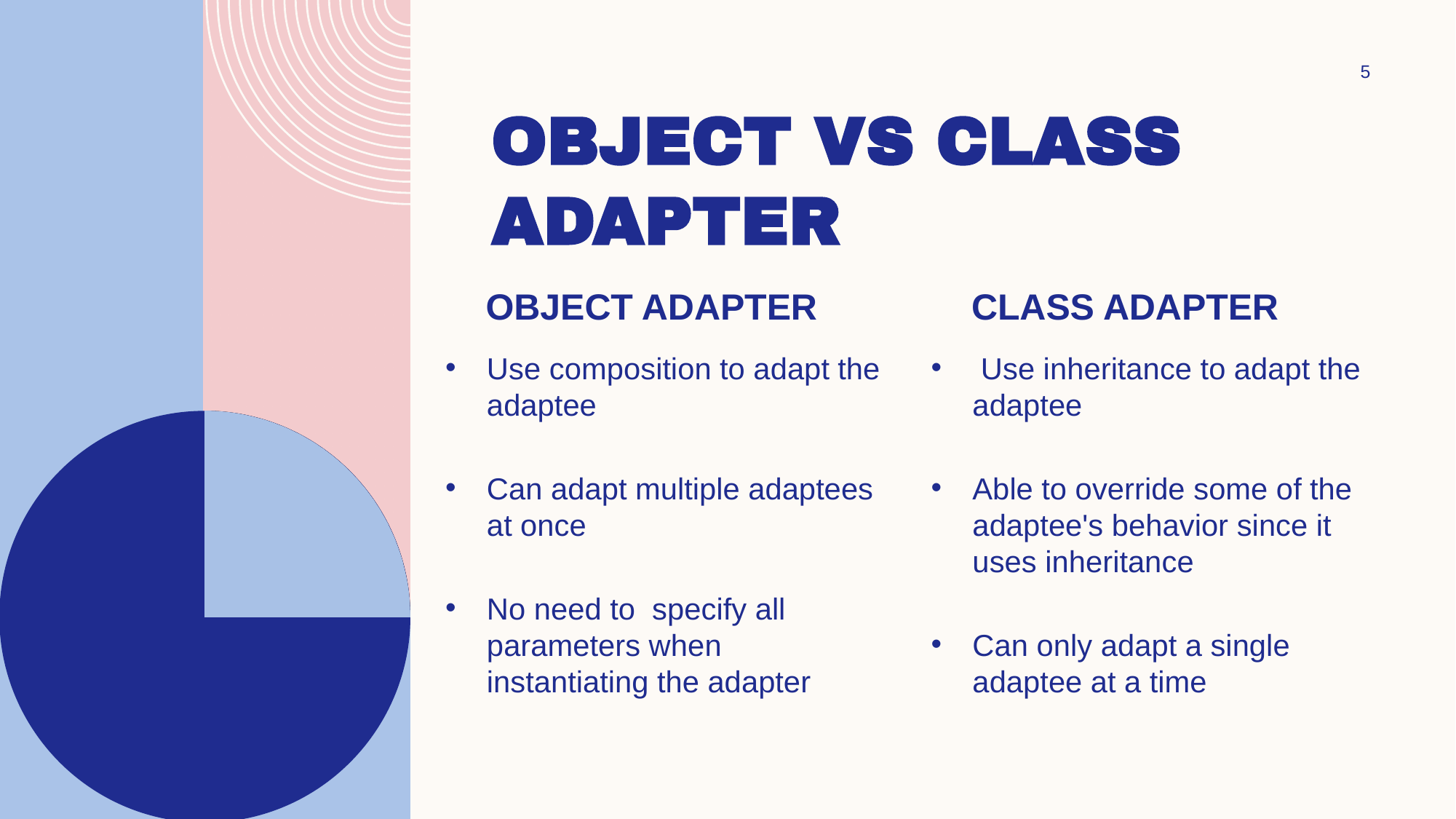

5
# Object vs class adapter
Object adapter
Class adapter
Use composition to adapt the adaptee

Can adapt multiple adaptees at once

No need to  specify all parameters when instantiating the adapter
 Use inheritance to adapt the adaptee

Able to override some of the adaptee's behavior since it uses inheritance

Can only adapt a single adaptee at a time